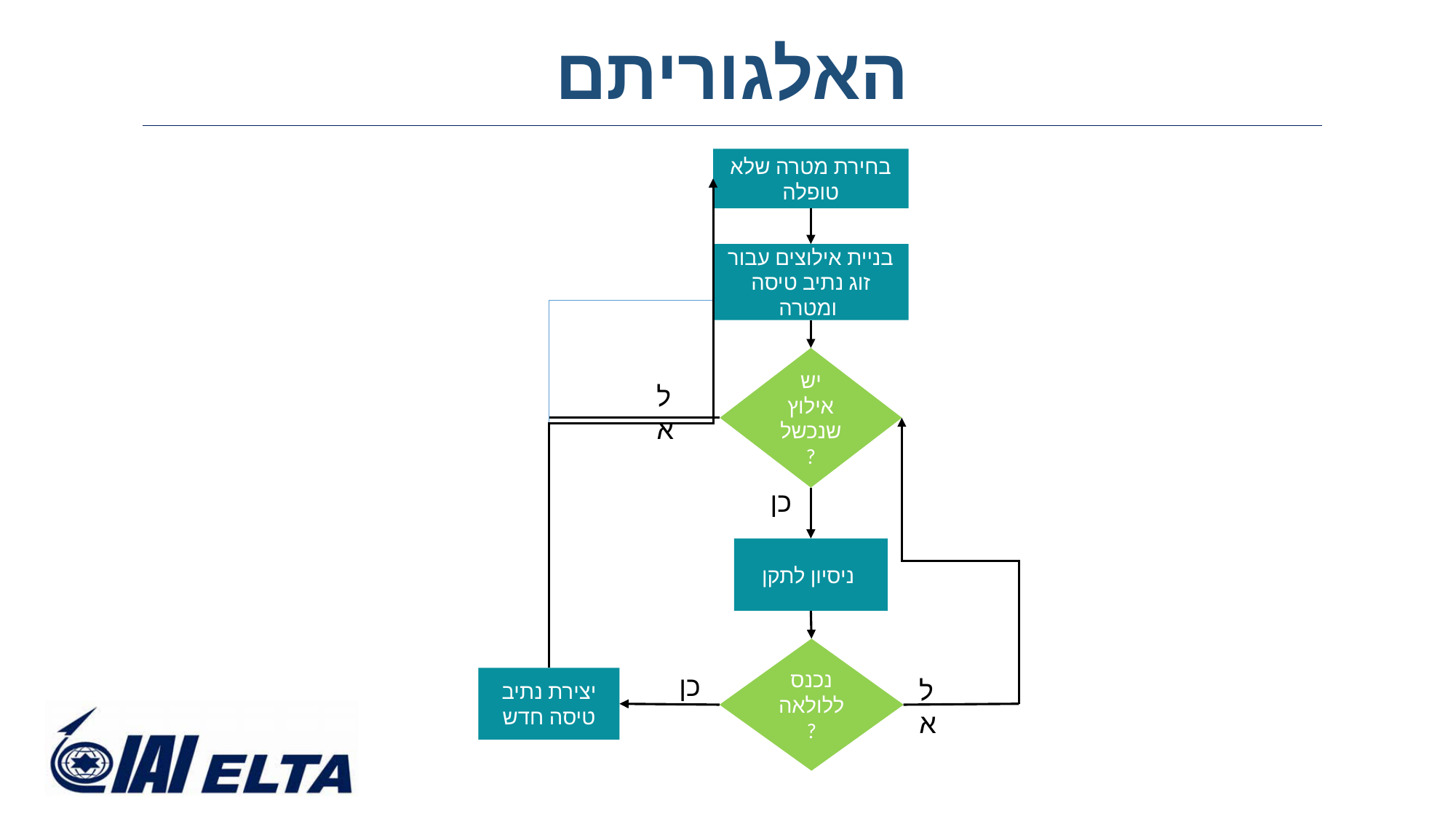

# האלגוריתם
בחירת מטרה שלא טופלה
בניית אילוצים עבור זוג נתיב טיסה ומטרה
יש אילוץ שנכשל?
לא
כן
ניסיון לתקן
נכנס ללולאה?
כן
יצירת נתיב טיסה חדש
לא